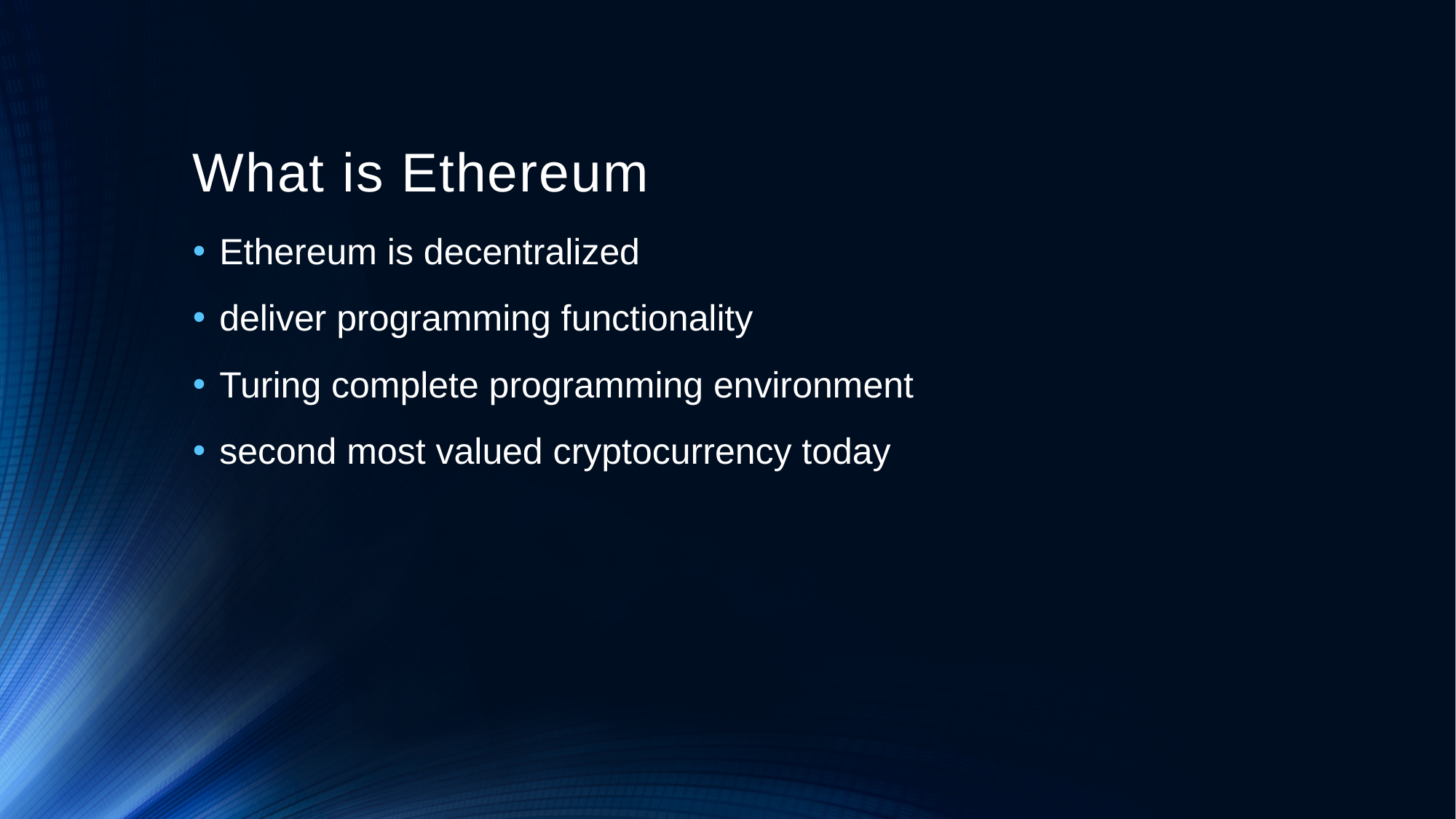

# What is Ethereum
Ethereum is decentralized
deliver programming functionality
Turing complete programming environment
second most valued cryptocurrency today